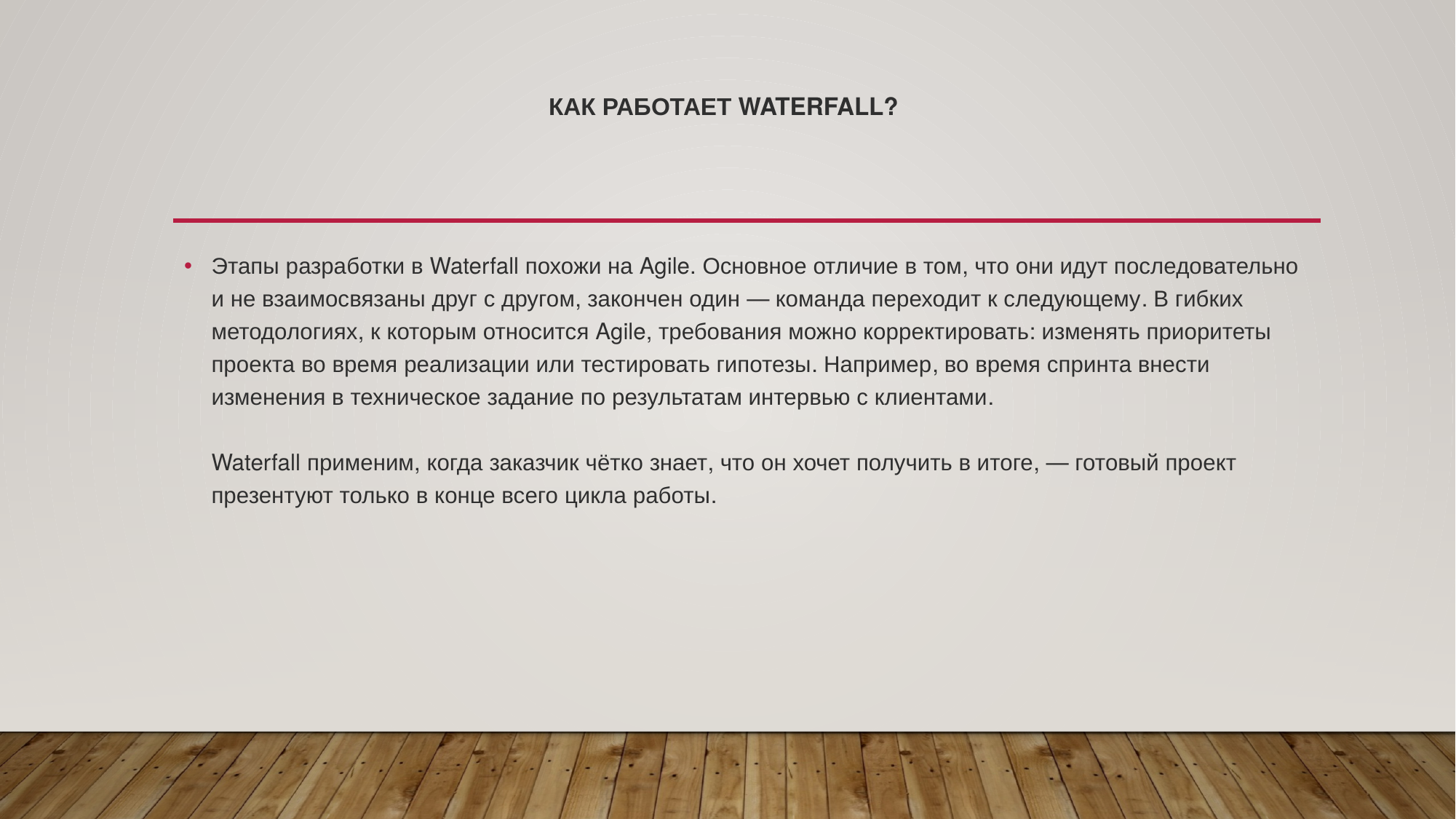

# Как работает Waterfall?
Этапы разработки в Waterfall похожи на Agile. Основное отличие в том, что они идут последовательно и не взаимосвязаны друг с другом, закончен один — команда переходит к следующему. В гибких методологиях, к которым относится Agile, требования можно корректировать: изменять приоритеты проекта во время реализации или тестировать гипотезы. Например, во время спринта внести изменения в техническое задание по результатам интервью с клиентами.
Waterfall применим, когда заказчик чётко знает, что он хочет получить в итоге, — готовый проект презентуют только в конце всего цикла работы.